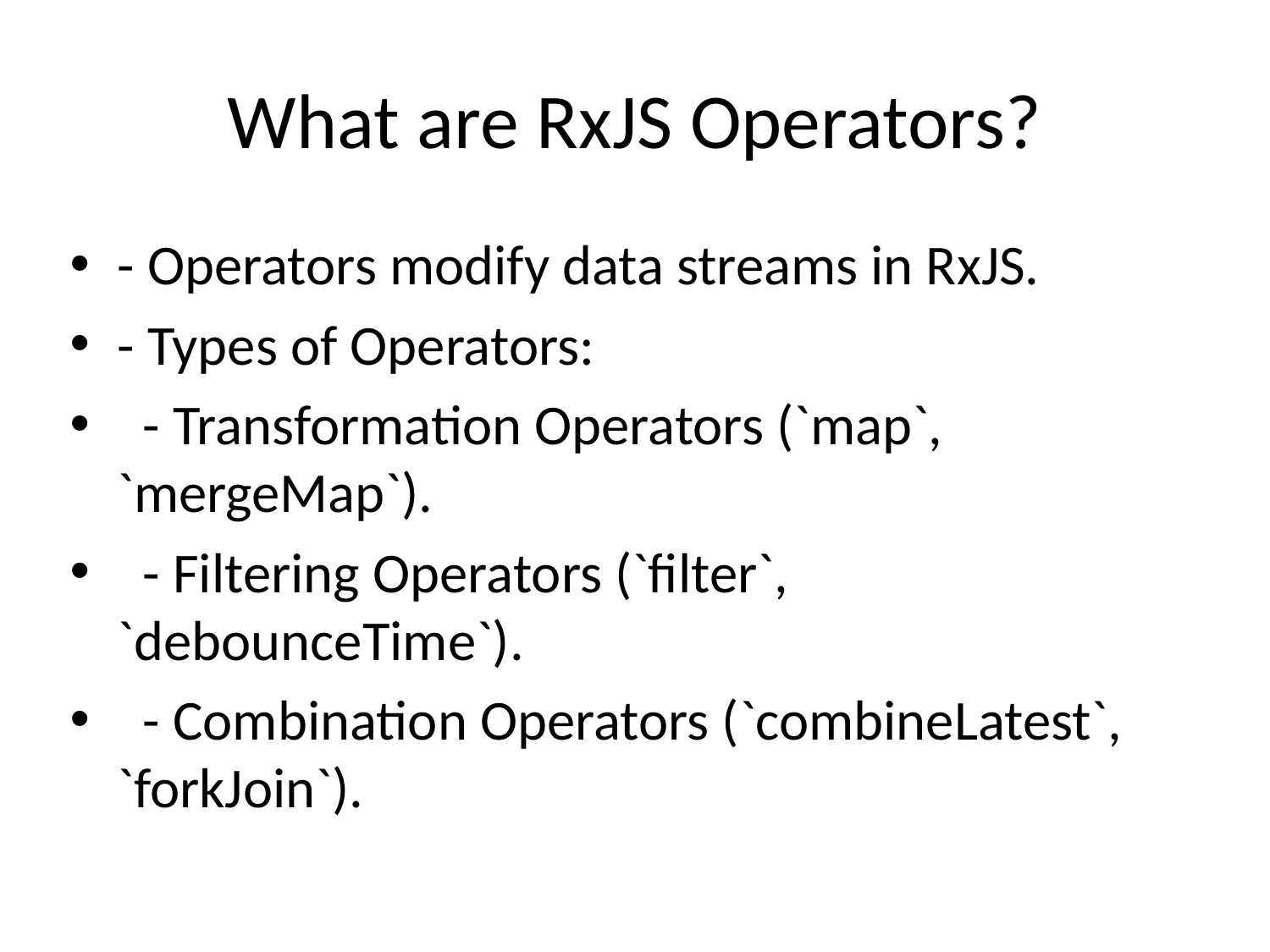

# What are RxJS Operators?
- Operators modify data streams in RxJS.
- Types of Operators:
  - Transformation Operators (`map`, `mergeMap`).
  - Filtering Operators (`filter`, `debounceTime`).
  - Combination Operators (`combineLatest`, `forkJoin`).